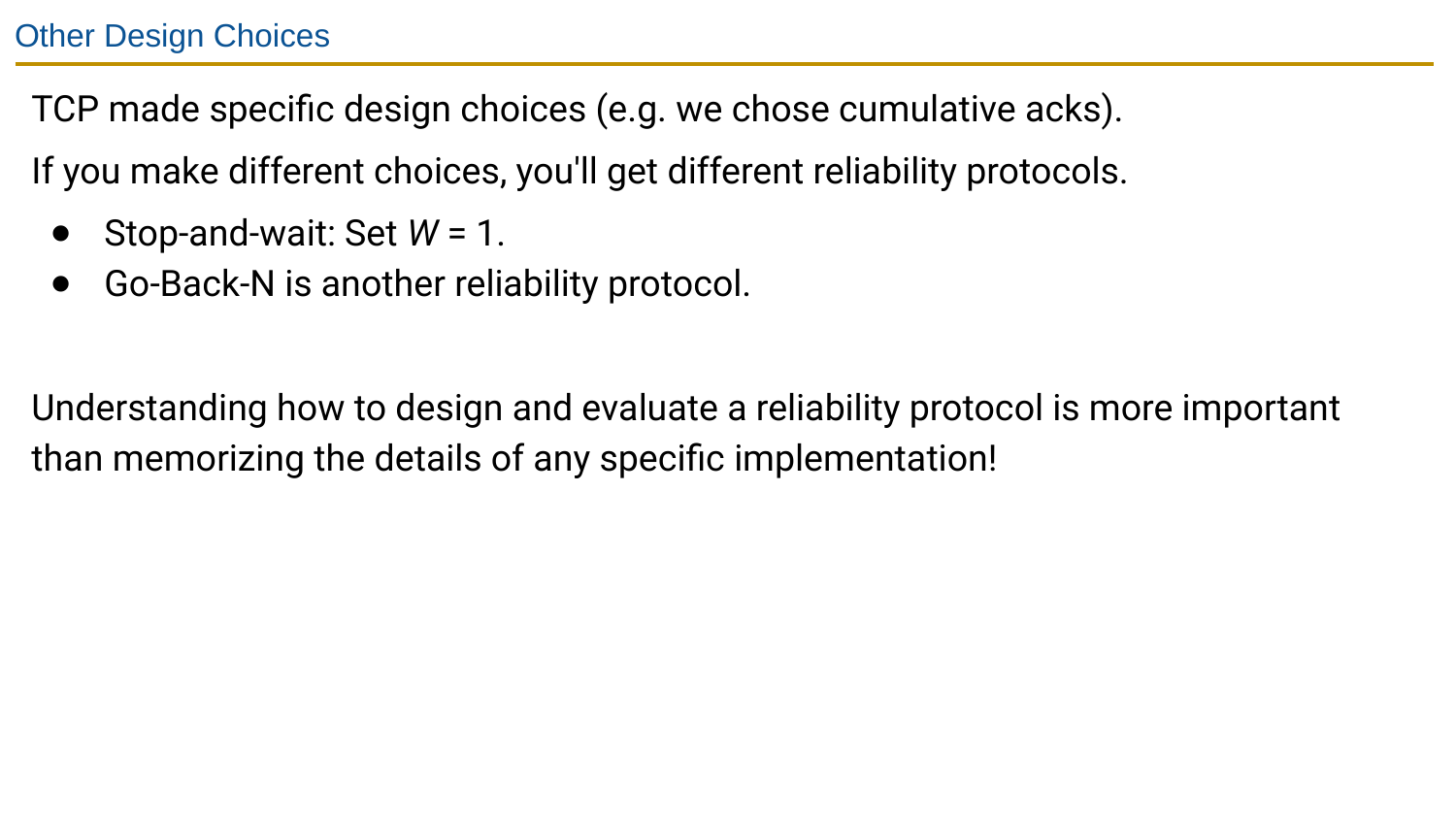

# Other Design Choices
TCP made specific design choices (e.g. we chose cumulative acks).
If you make different choices, you'll get different reliability protocols.
Stop-and-wait: Set W = 1.
Go-Back-N is another reliability protocol.

Understanding how to design and evaluate a reliability protocol is more important than memorizing the details of any specific implementation!